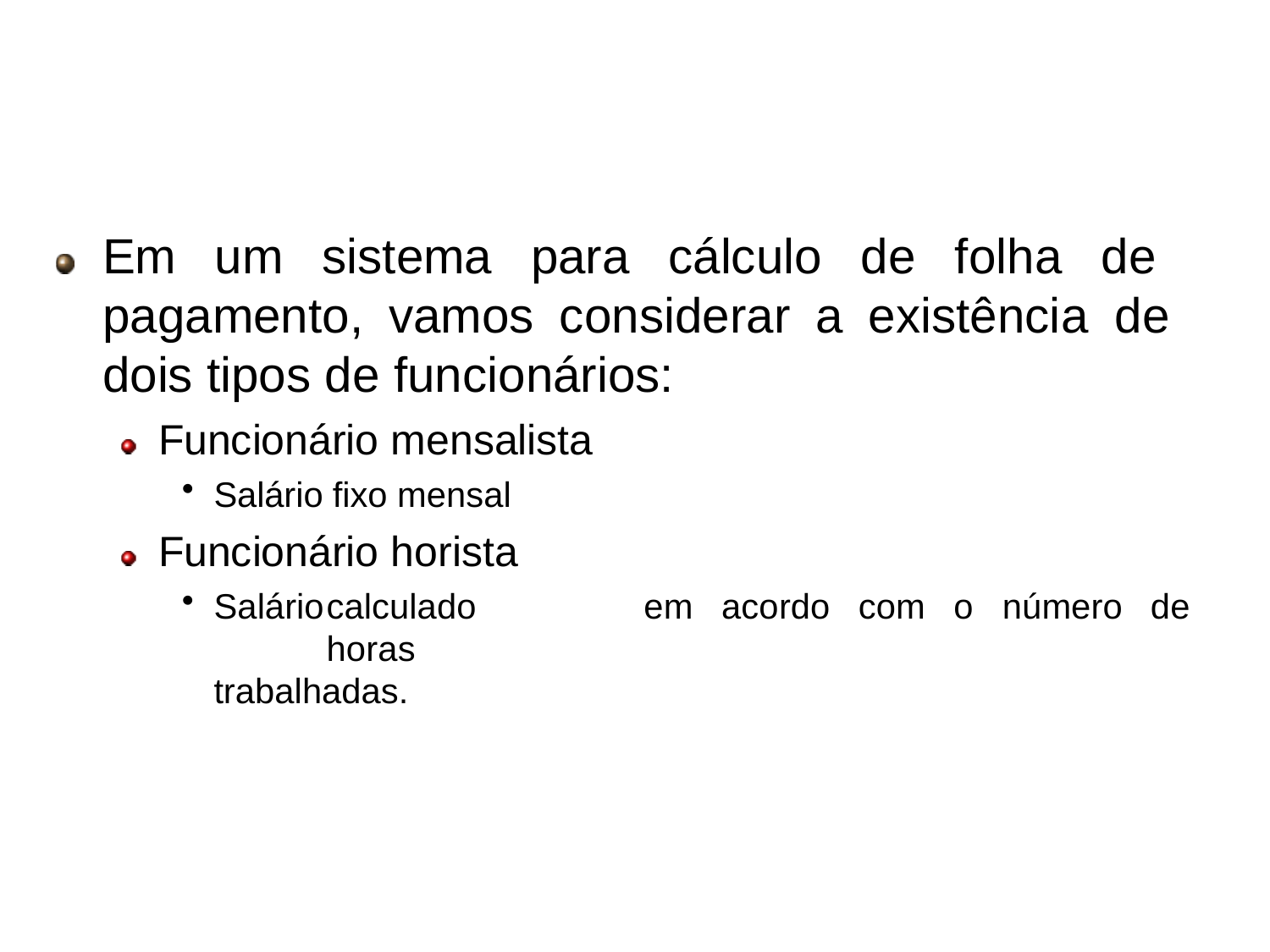

# Herança
Em um sistema para cálculo de folha de  pagamento, vamos considerar a existência de  dois tipos de funcionários:
Funcionário mensalista
Salário fixo mensal
Funcionário horista
Salário	calculado	em	acordo	com	o	número	de	horas
trabalhadas.